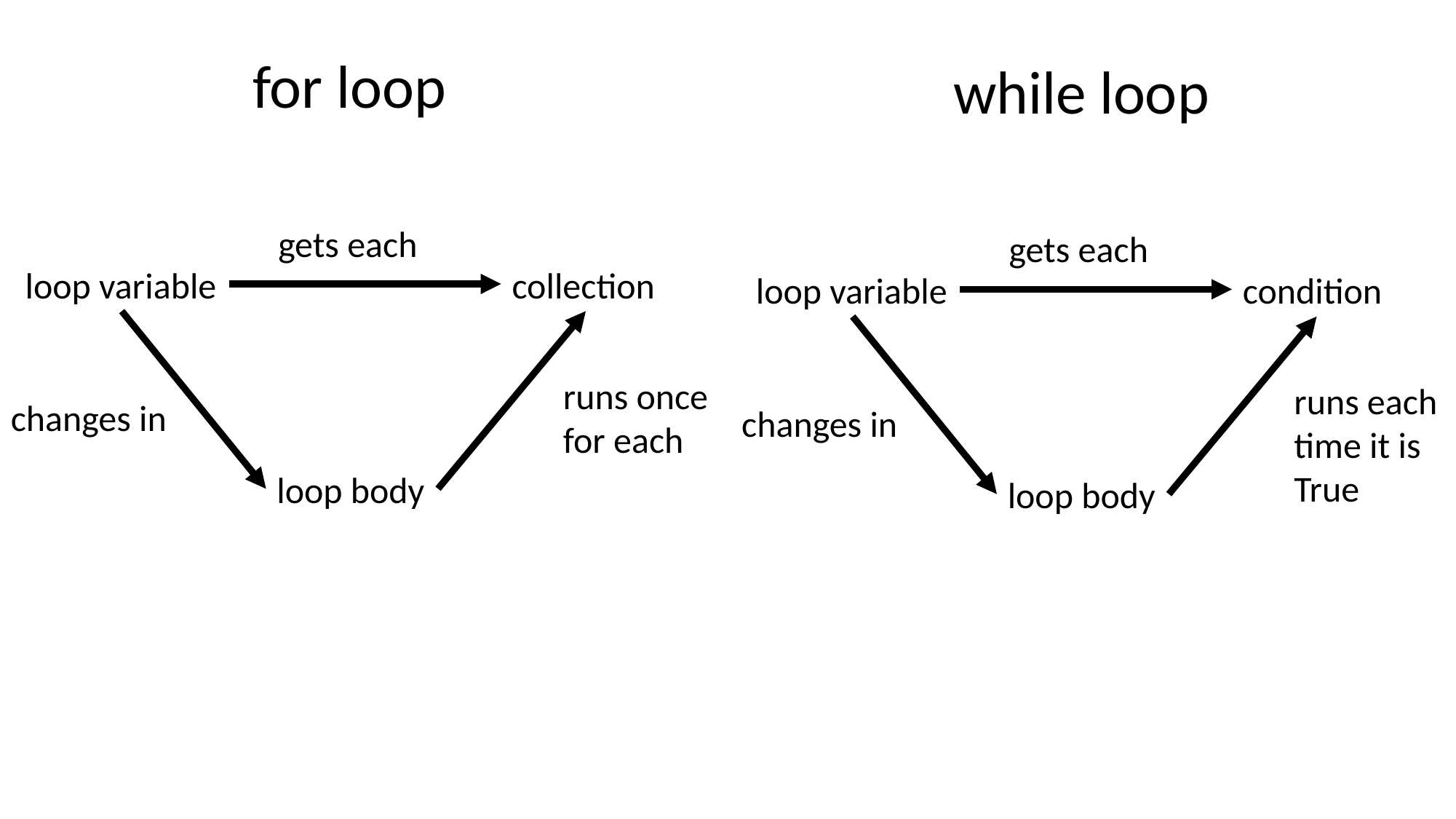

for loop
while loop
gets each
gets each
collection
loop variable
condition
loop variable
runs once for each
runs each time it is True
changes in
changes in
loop body
loop body